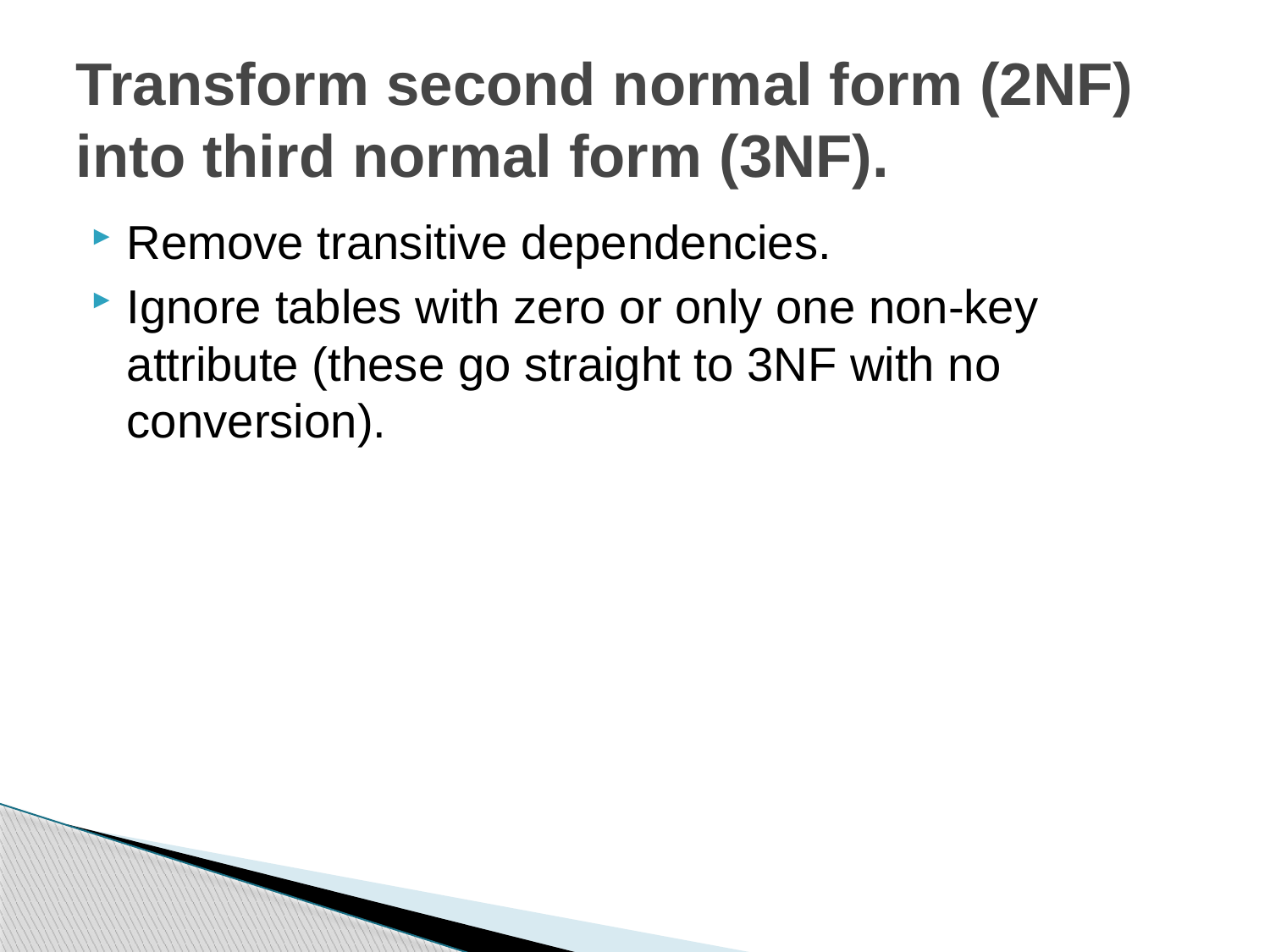

# Transform second normal form (2NF) into third normal form (3NF).
Remove transitive dependencies.
Ignore tables with zero or only one non-key attribute (these go straight to 3NF with no conversion).